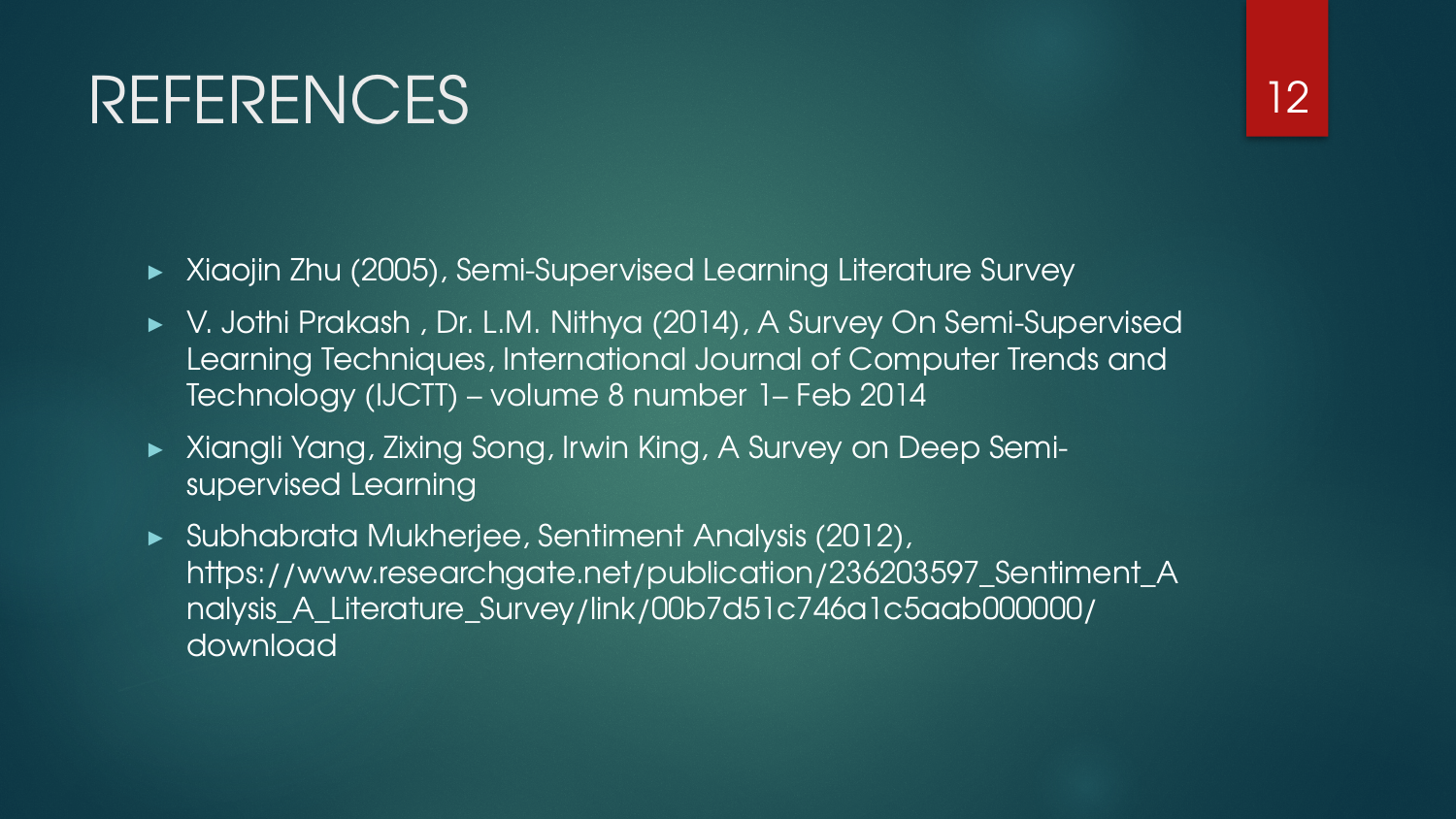

12
# REFERENCES
Xiaojin Zhu (2005), Semi-Supervised Learning Literature Survey
V. Jothi Prakash , Dr. L.M. Nithya (2014), A Survey On Semi-Supervised Learning Techniques, International Journal of Computer Trends and Technology (IJCTT) – volume 8 number 1– Feb 2014
Xiangli Yang, Zixing Song, Irwin King, A Survey on Deep Semi-supervised Learning
Subhabrata Mukherjee, Sentiment Analysis (2012), https://www.researchgate.net/publication/236203597_Sentiment_Analysis_A_Literature_Survey/link/00b7d51c746a1c5aab000000/download